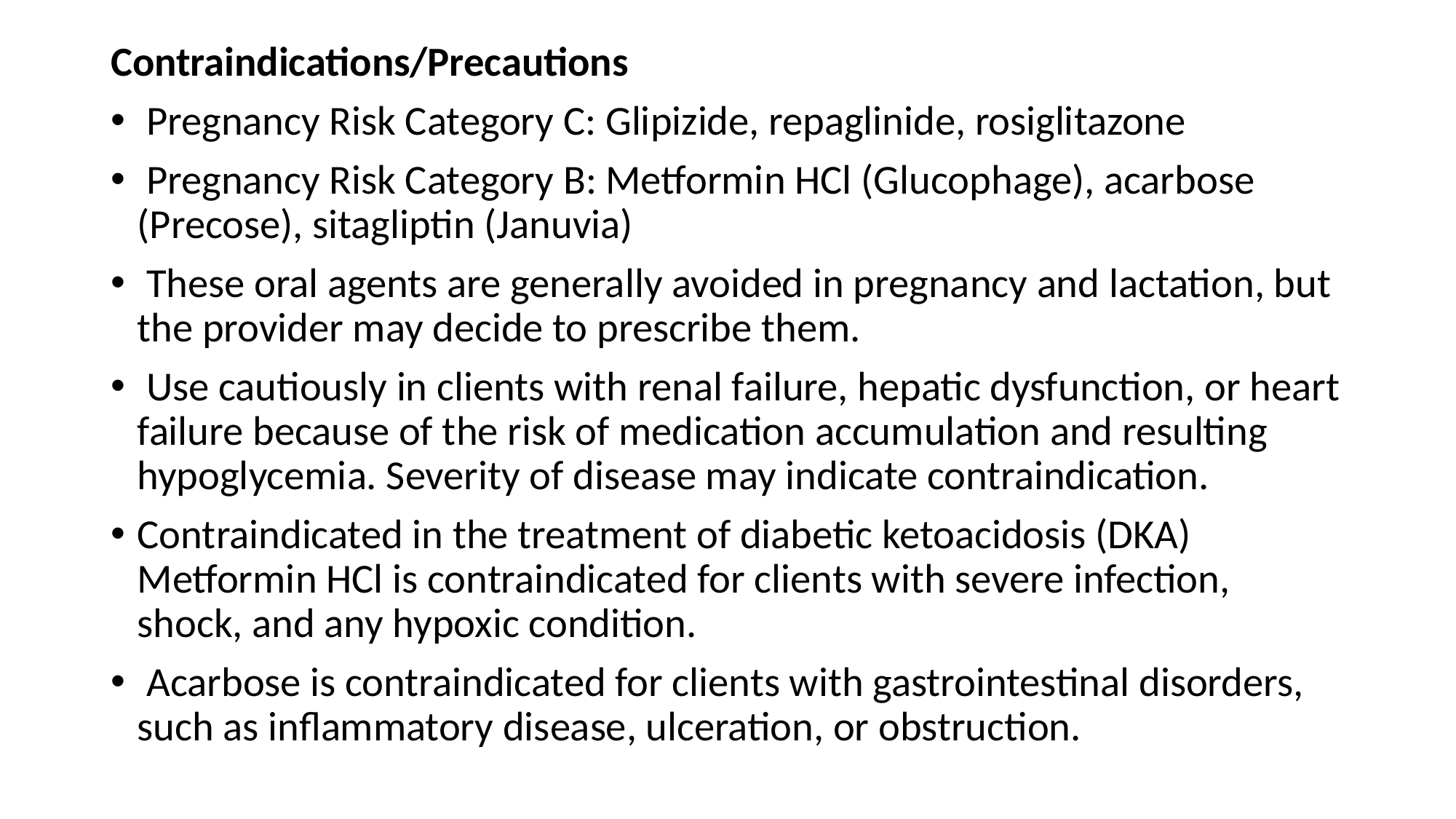

Contraindications/Precautions
 Pregnancy Risk Category C: Glipizide, repaglinide, rosiglitazone
 Pregnancy Risk Category B: Metformin HCl (Glucophage), acarbose (Precose), sitagliptin (Januvia)
 These oral agents are generally avoided in pregnancy and lactation, but the provider may decide to prescribe them.
 Use cautiously in clients with renal failure, hepatic dysfunction, or heart failure because of the risk of medication accumulation and resulting hypoglycemia. Severity of disease may indicate contraindication.
Contraindicated in the treatment of diabetic ketoacidosis (DKA)  Metformin HCl is contraindicated for clients with severe infection, shock, and any hypoxic condition.
 Acarbose is contraindicated for clients with gastrointestinal disorders, such as inflammatory disease, ulceration, or obstruction.